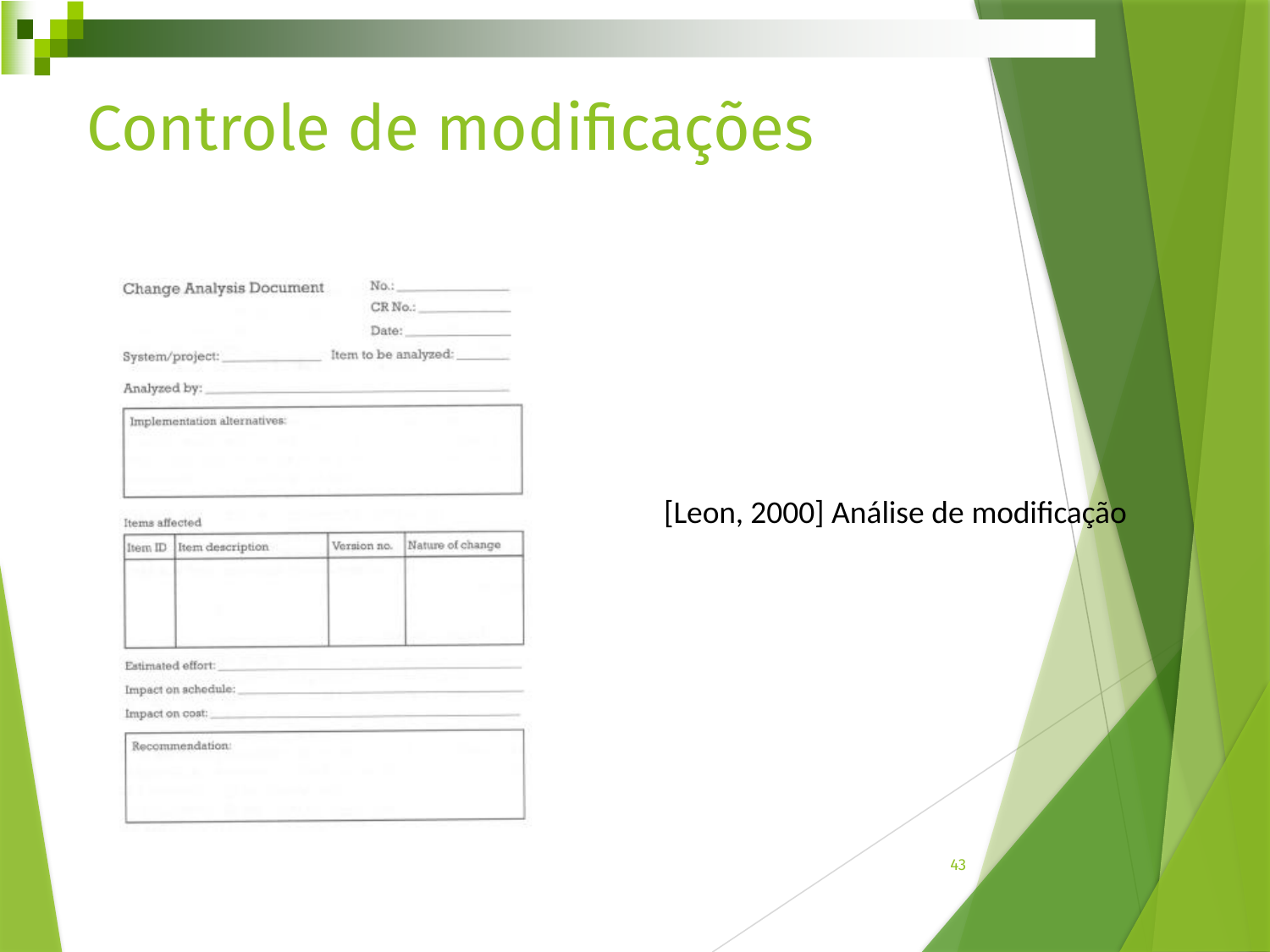

# Controle de modiﬁcações

[Leon, 2000] Análise de modiﬁcação

43